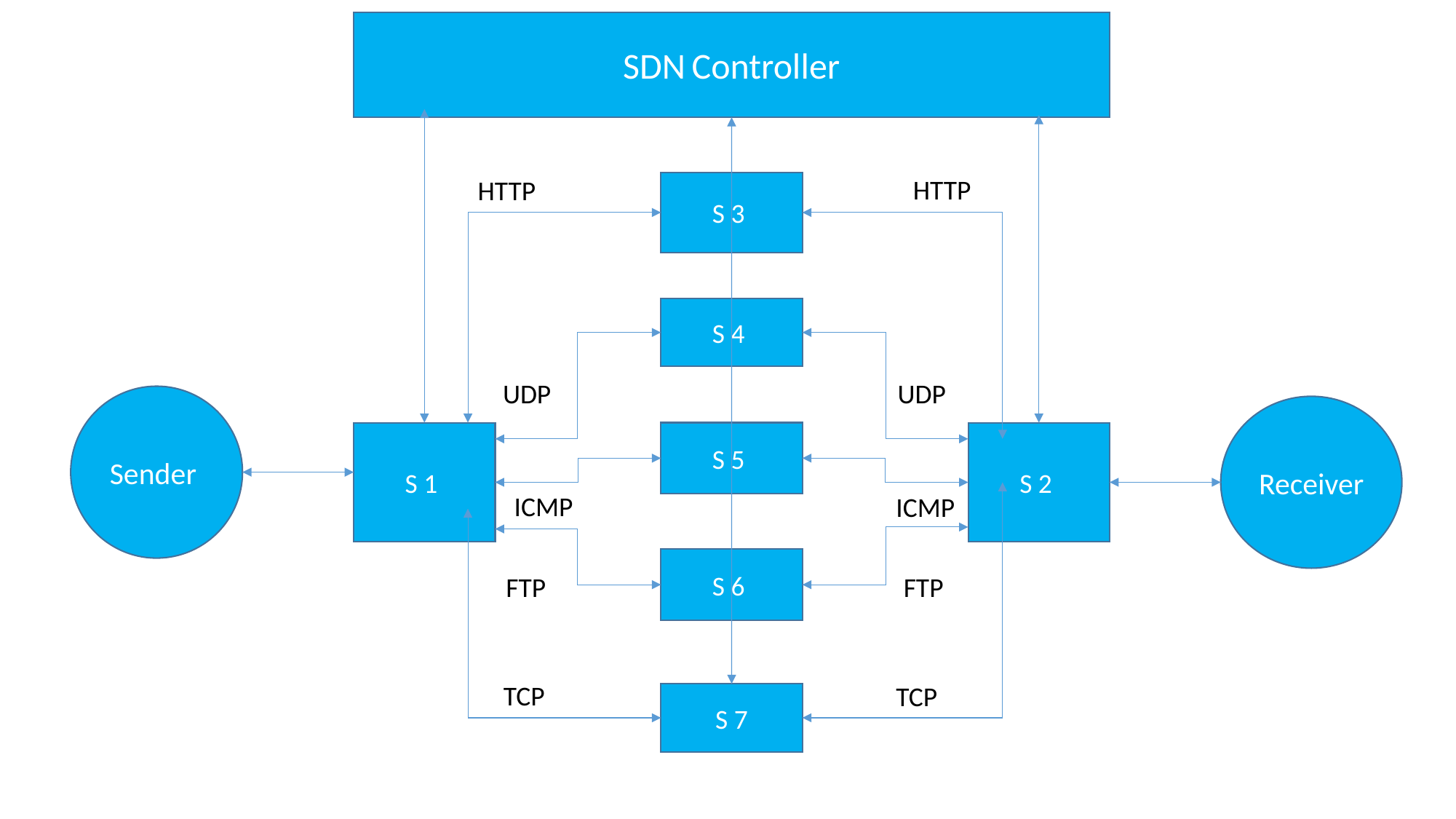

SDN Controller
HTTP
HTTP
S 3
S 4
UDP
UDP
Sender
Receiver
S 1
S 5
S 2
ICMP
ICMP
S 6
FTP
FTP
TCP
TCP
S 7